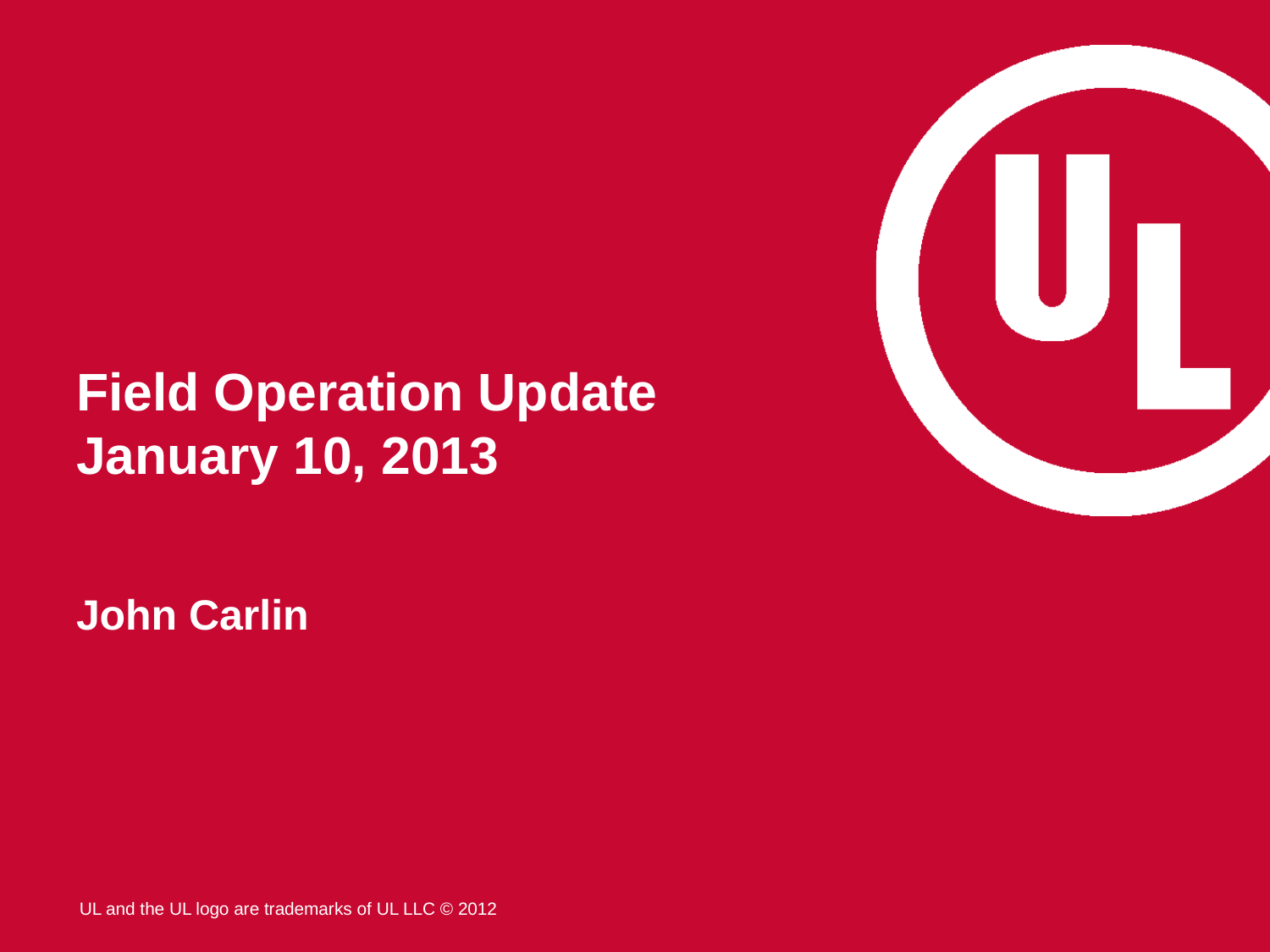

# Field Operation Update January 10, 2013
John Carlin